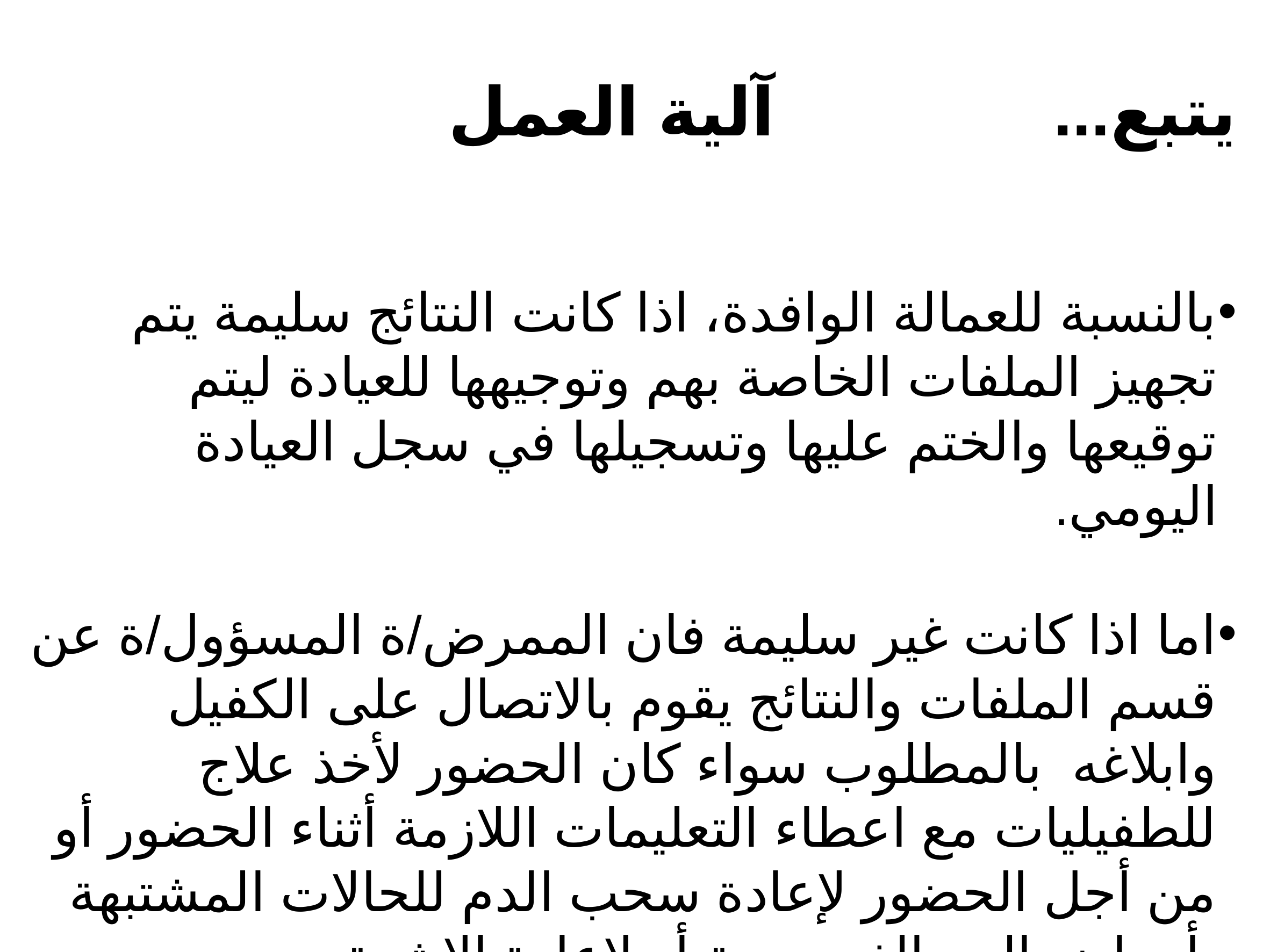

يتبع...               آلية العمل

بالنسبة للعمالة الوافدة، اذا كانت النتائج سليمة يتم تجهيز الملفات الخاصة بهم وتوجيهها للعيادة ليتم توقيعها والختم عليها وتسجيلها في سجل العيادة اليومي.

اما اذا كانت غير سليمة فان الممرض/ة المسؤول/ة عن قسم الملفات والنتائج يقوم بالاتصال على الكفيل وابلاغه  بالمطلوب سواء كان الحضور لأخذ علاج للطفيليات مع اعطاء التعليمات اللازمة أثناء الحضور أو من أجل الحضور لإعادة سحب الدم للحالات المشتبهة بأمراض الدم الفيروسية أو لإعادة الاشعة .